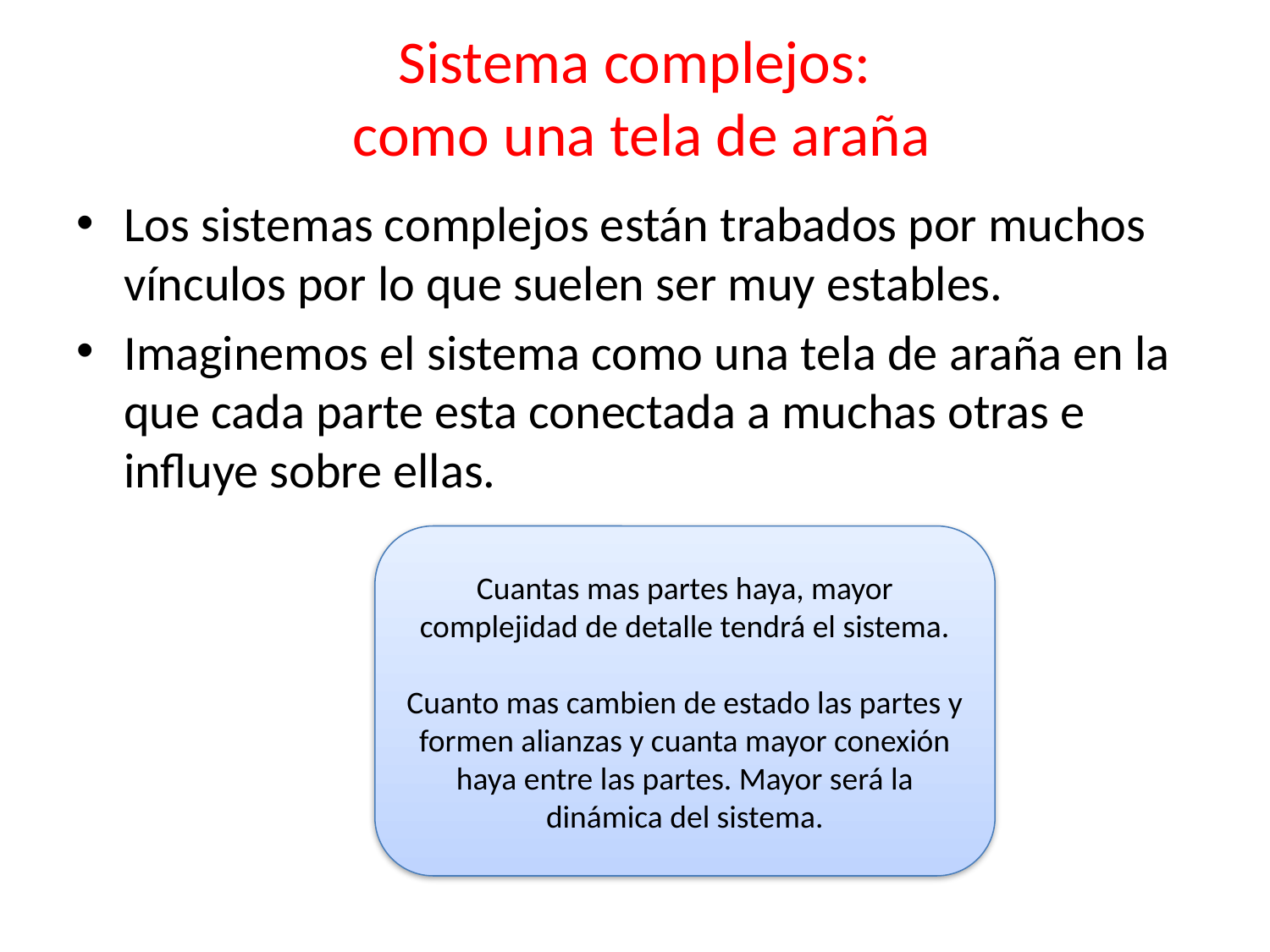

# Sistema complejos: como una tela de araña
Los sistemas complejos están trabados por muchos vínculos por lo que suelen ser muy estables.
Imaginemos el sistema como una tela de araña en la que cada parte esta conectada a muchas otras e influye sobre ellas.
Cuantas mas partes haya, mayor complejidad de detalle tendrá el sistema.

Cuanto mas cambien de estado las partes y formen alianzas y cuanta mayor conexión haya entre las partes. Mayor será la dinámica del sistema.